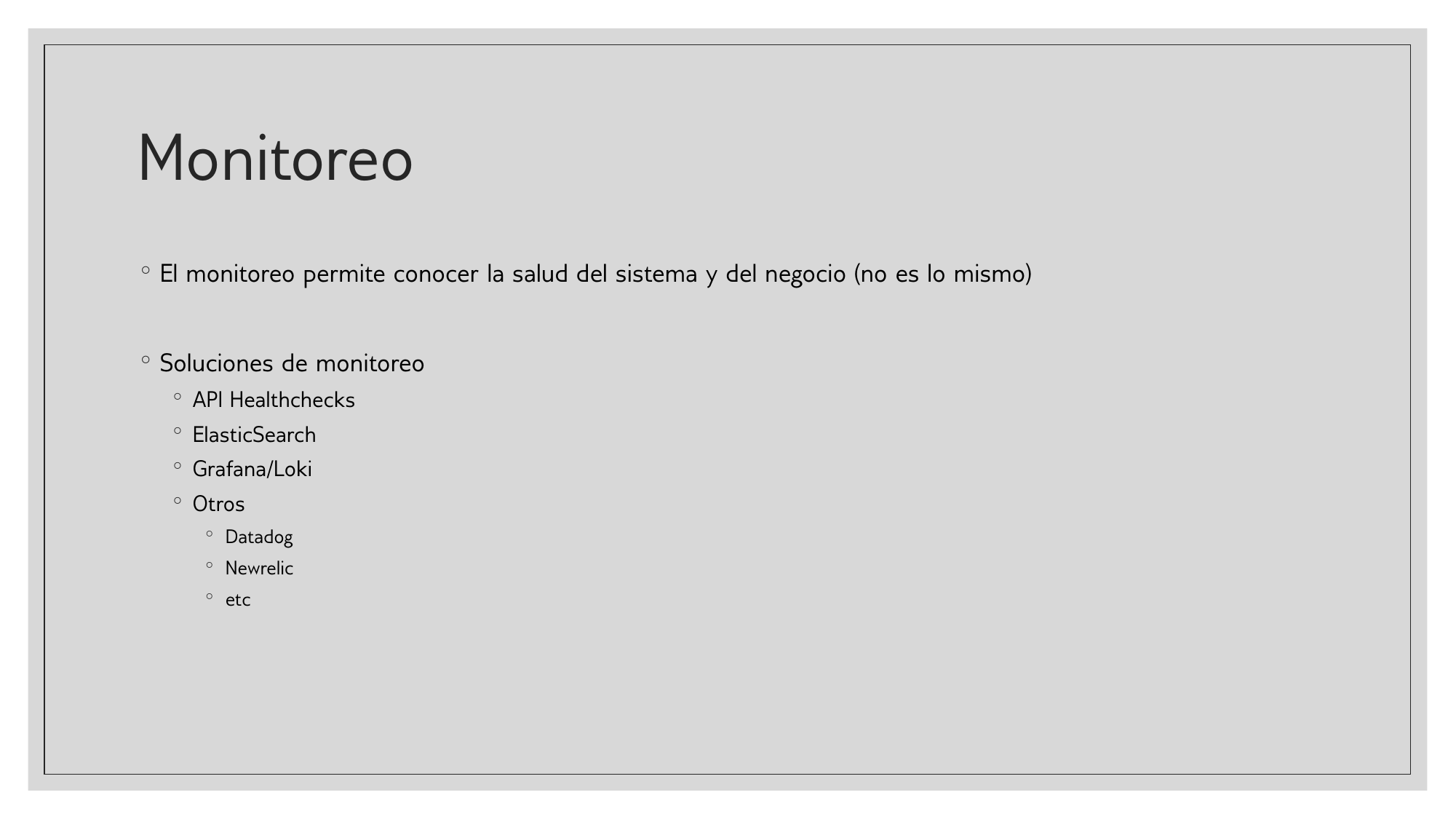

# Monitoreo
El monitoreo permite conocer la salud del sistema y del negocio (no es lo mismo)

Soluciones de monitoreo
API Healthchecks
ElasticSearch
Grafana/Loki
Otros
Datadog
Newrelic
etc